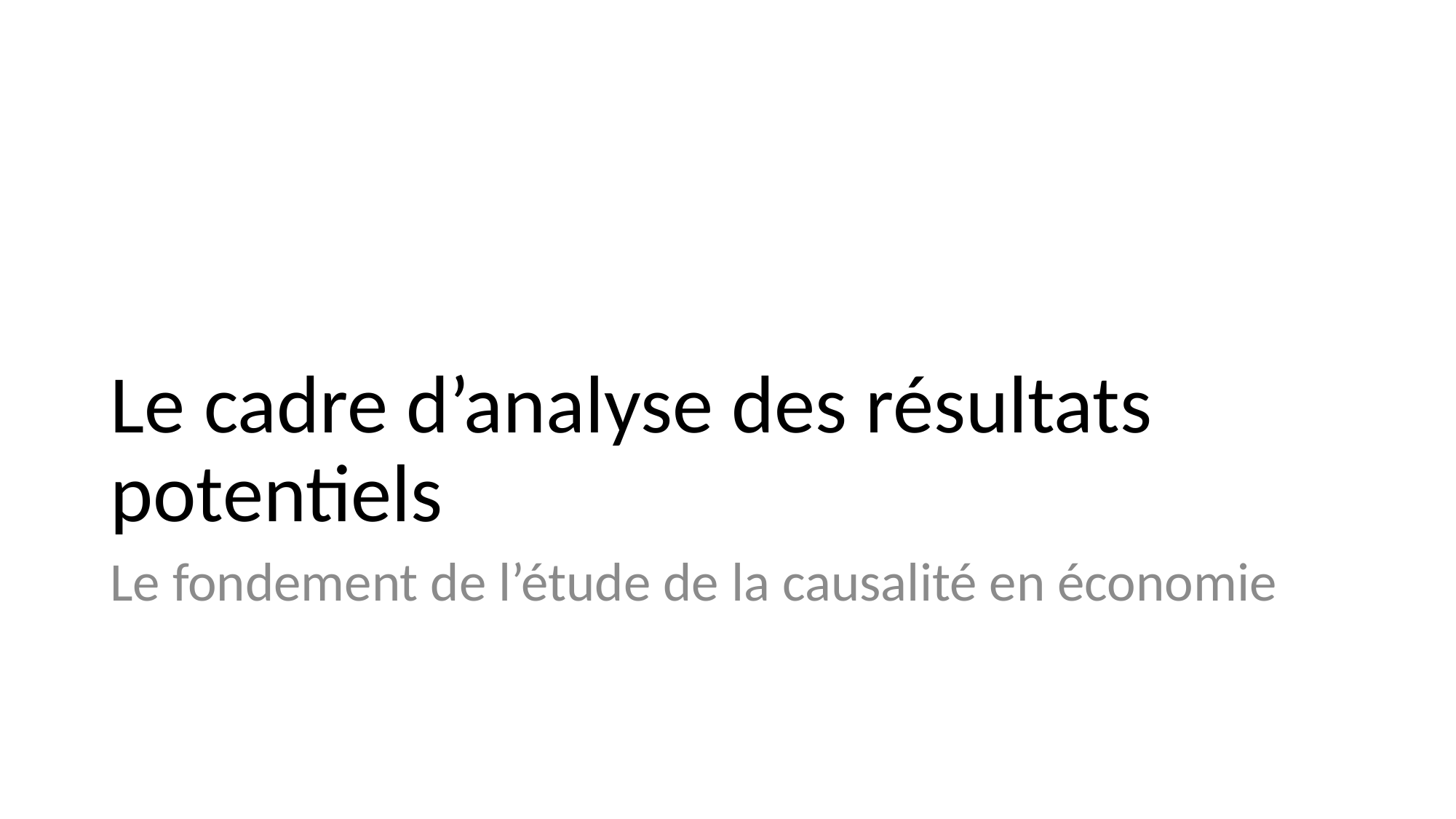

# Le cadre d’analyse des résultats potentiels
Le fondement de l’étude de la causalité en économie